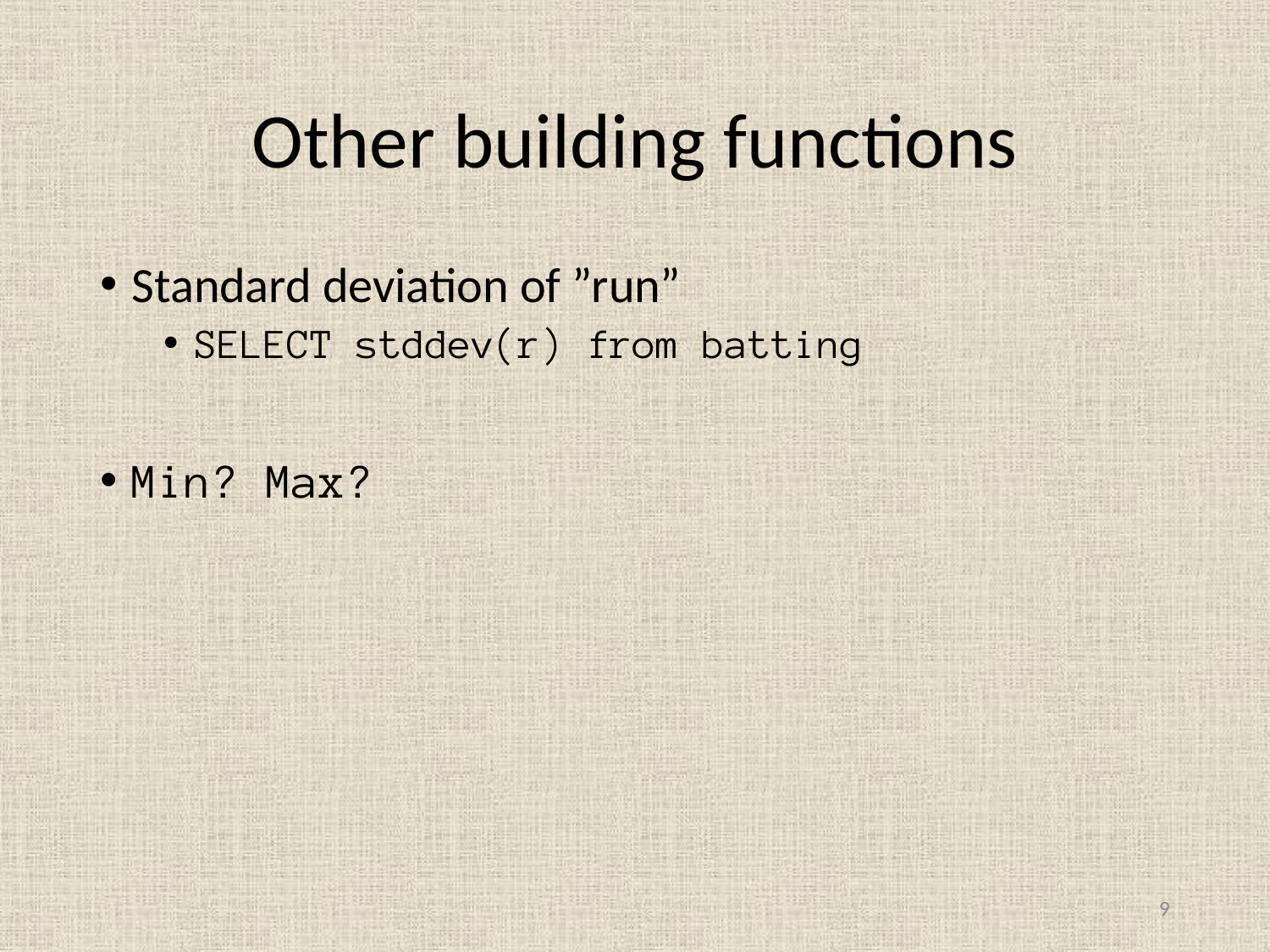

# Other building functions
Standard deviation of ”run”
SELECT stddev(r) from batting

Min? Max?
9